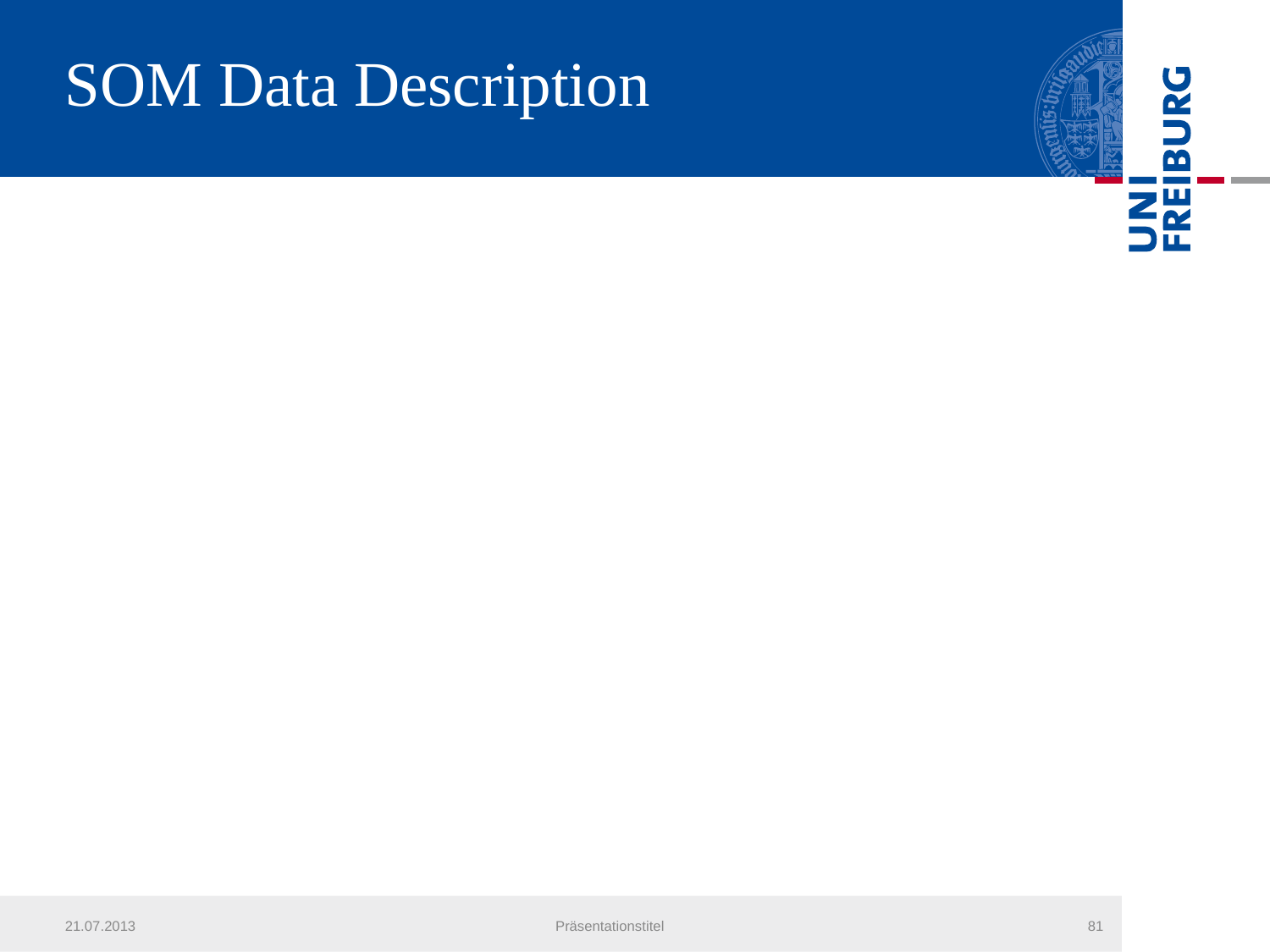

# SOM Data Description
21.07.2013
Präsentationstitel
81